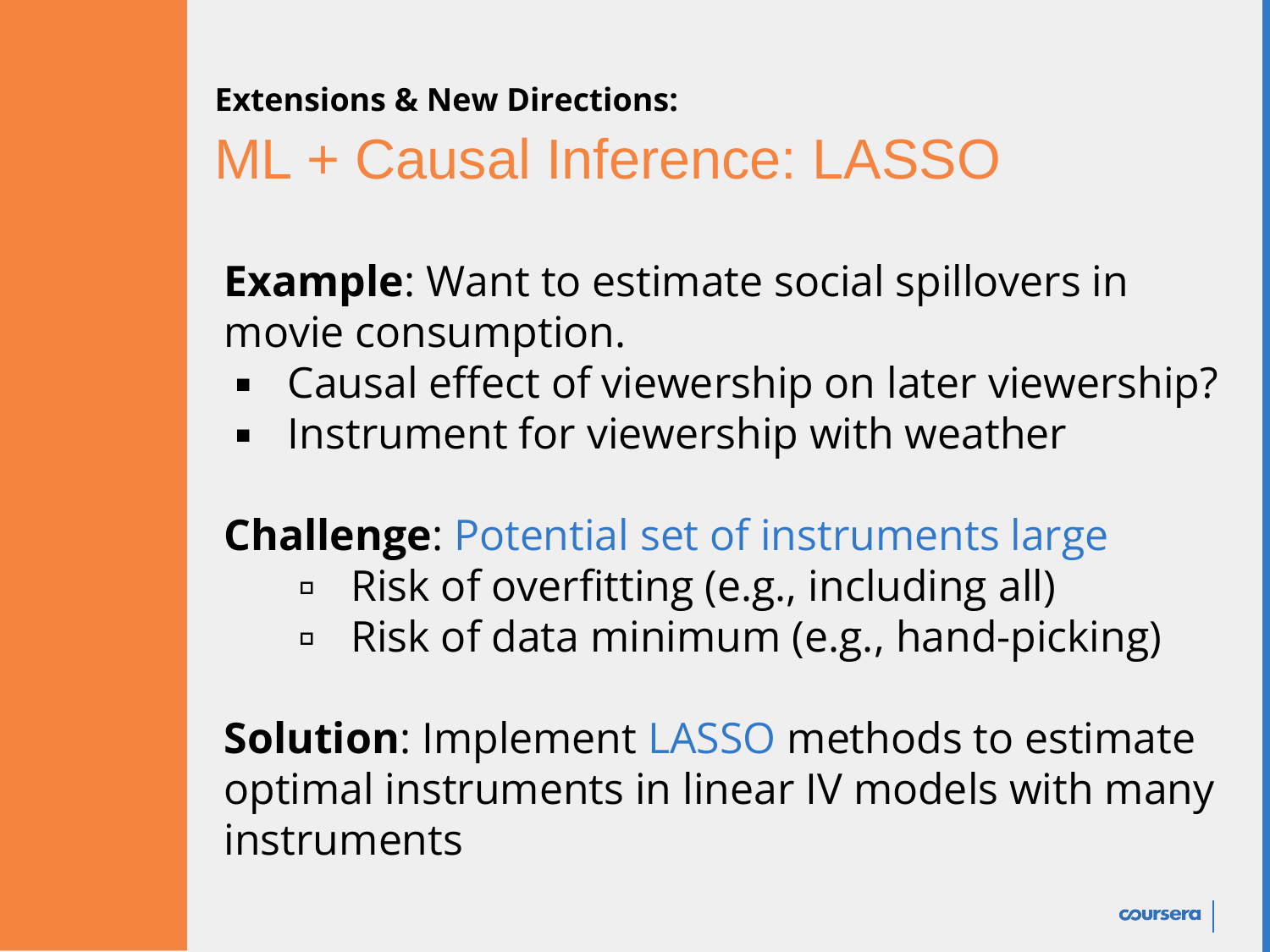

Extensions & New Directions:
ML + Causal Inference: LASSO
Example: Want to estimate social spillovers in movie consumption.
Causal effect of viewership on later viewership?
Instrument for viewership with weather

Challenge: Potential set of instruments large
Risk of overfitting (e.g., including all)
Risk of data minimum (e.g., hand-picking)

Solution: Implement LASSO methods to estimate optimal instruments in linear IV models with many instruments